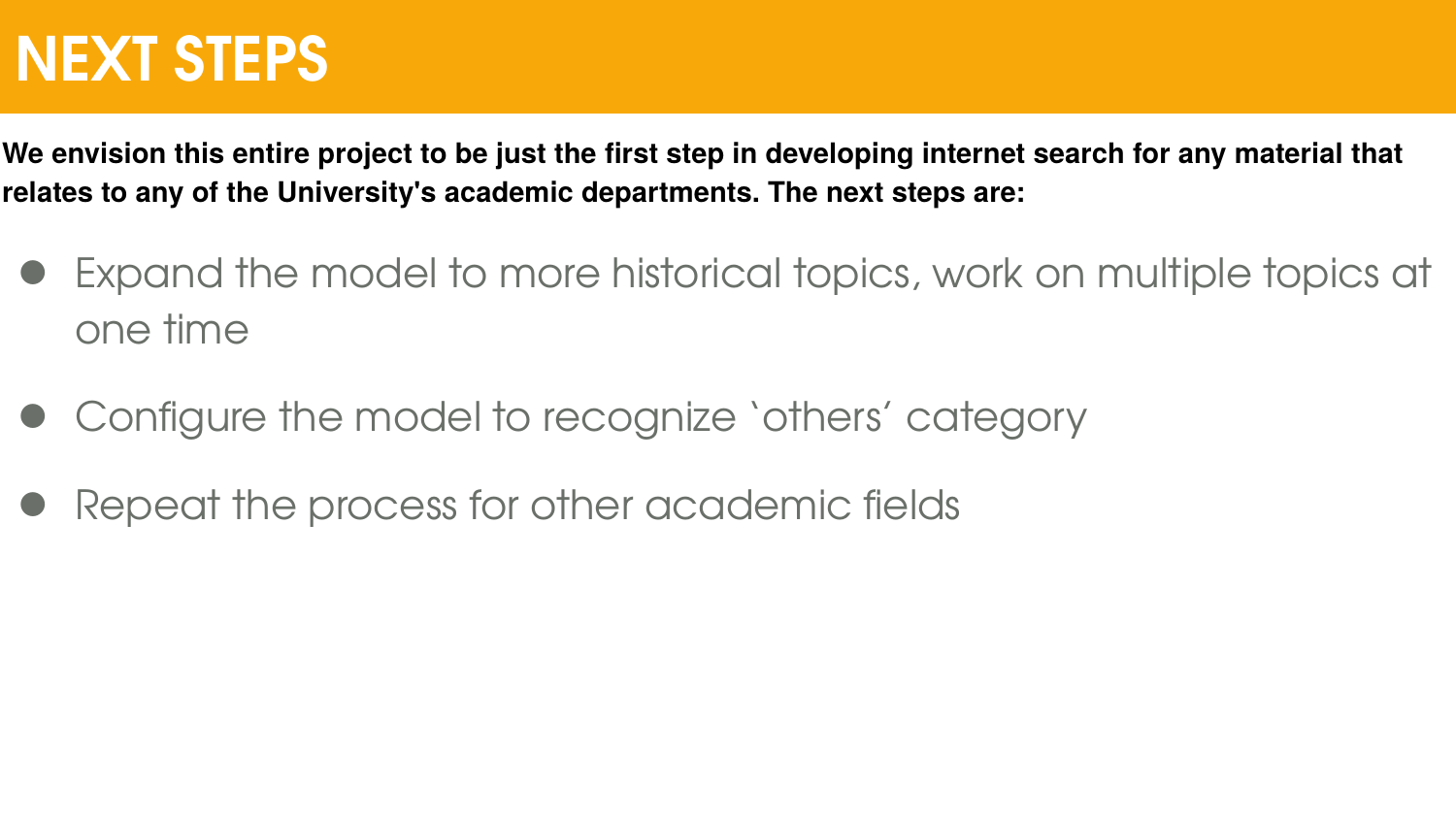

NEXT STEPS
We envision this entire project to be just the first step in developing internet search for any material that relates to any of the University's academic departments. The next steps are:
Expand the model to more historical topics, work on multiple topics at one time
Configure the model to recognize ‘others’ category
Repeat the process for other academic fields